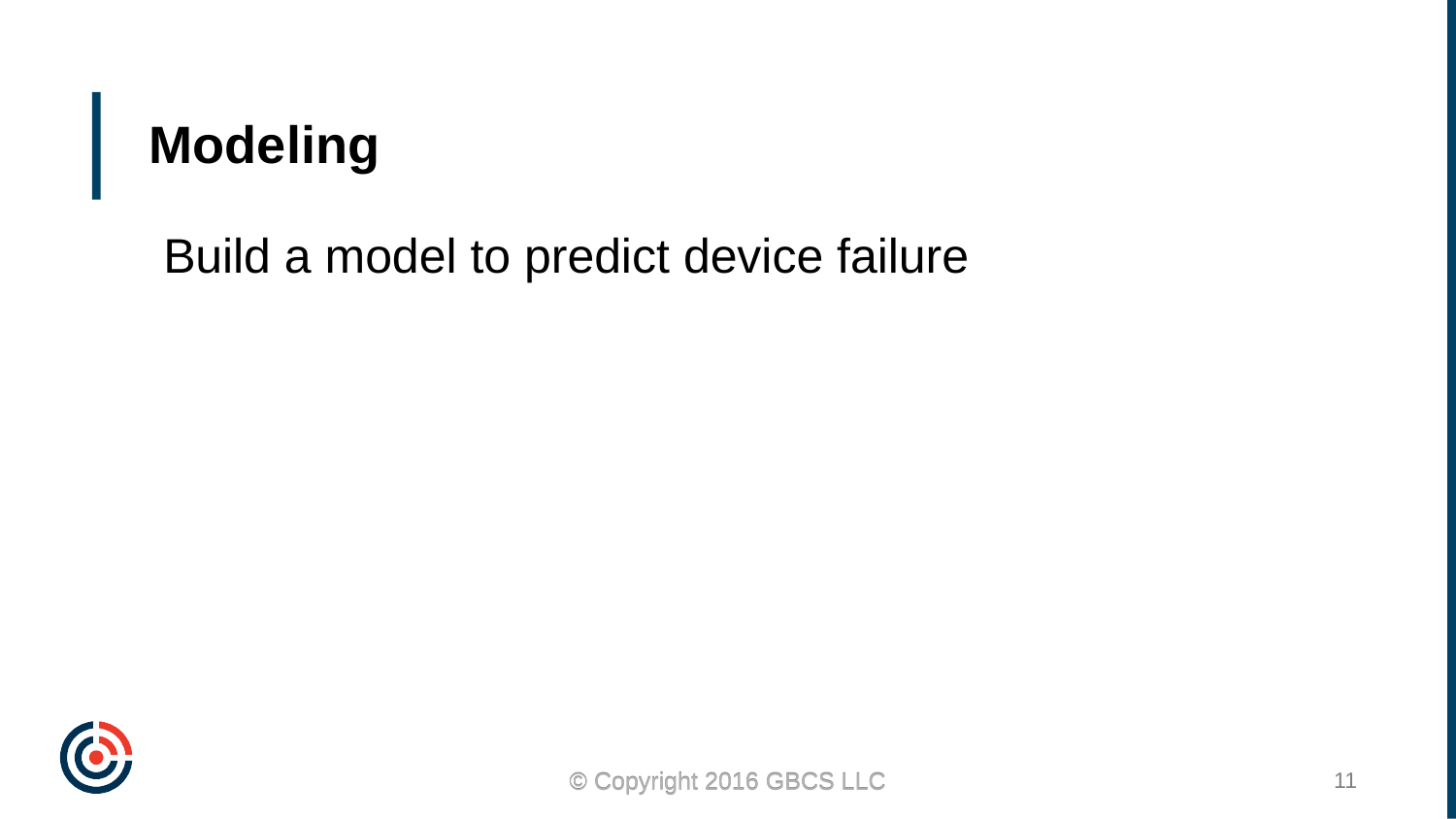

Modeling
Build a model to predict device failure

© Copyright 2016 GBCS LLC